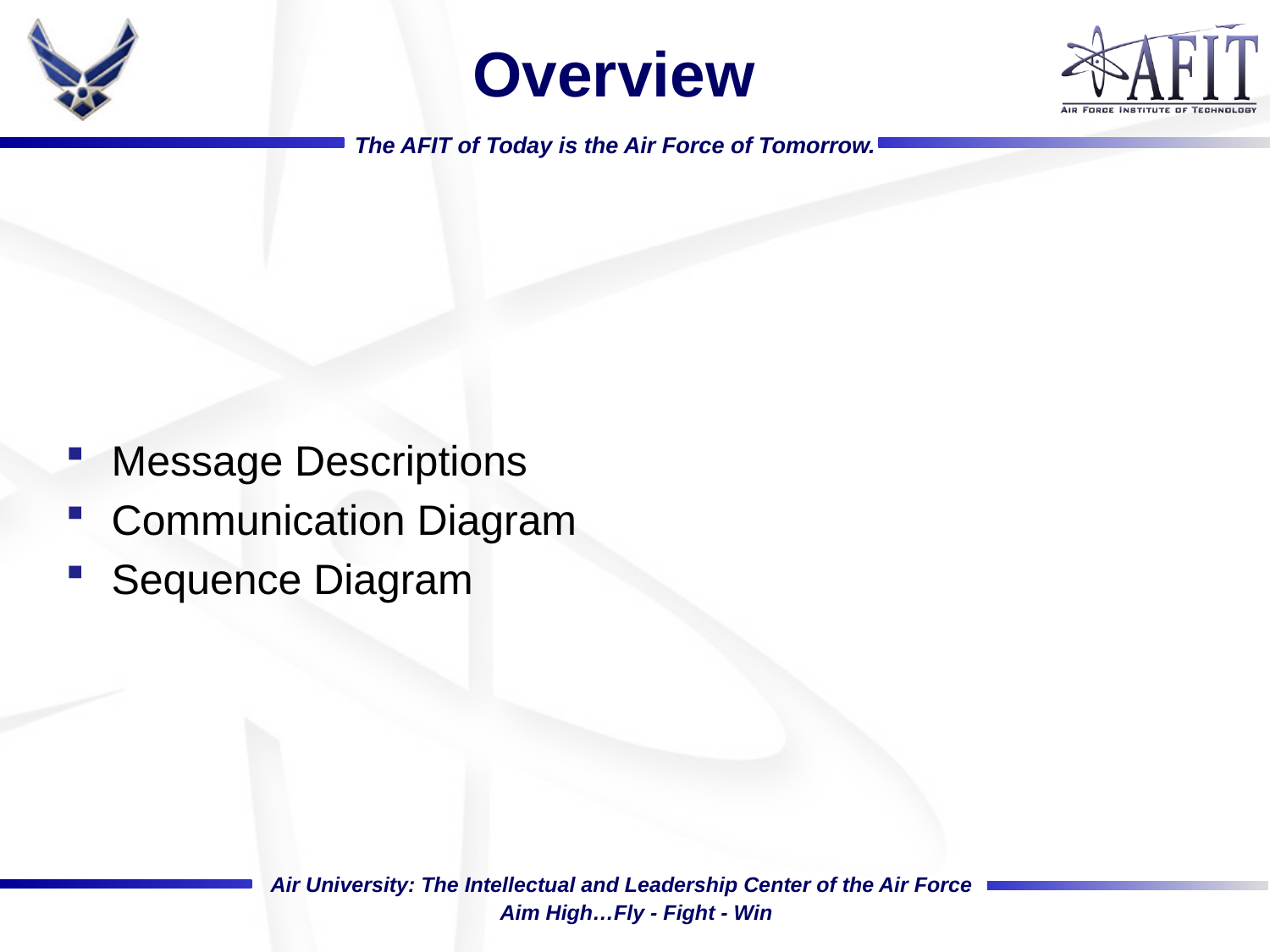

# Overview
Message Descriptions
Communication Diagram
Sequence Diagram